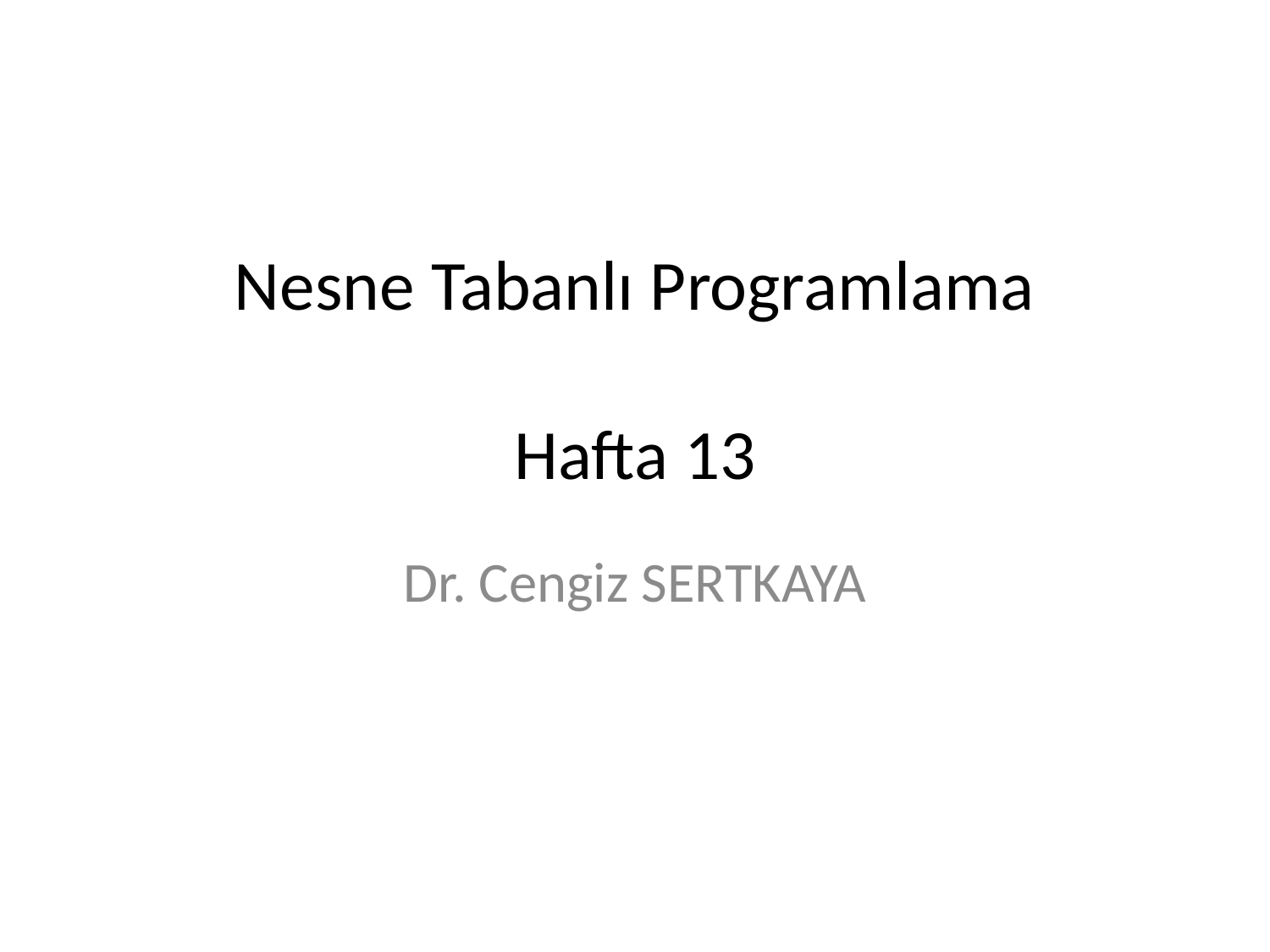

# Nesne Tabanlı Programlama Hafta 13
Dr. Cengiz SERTKAYA